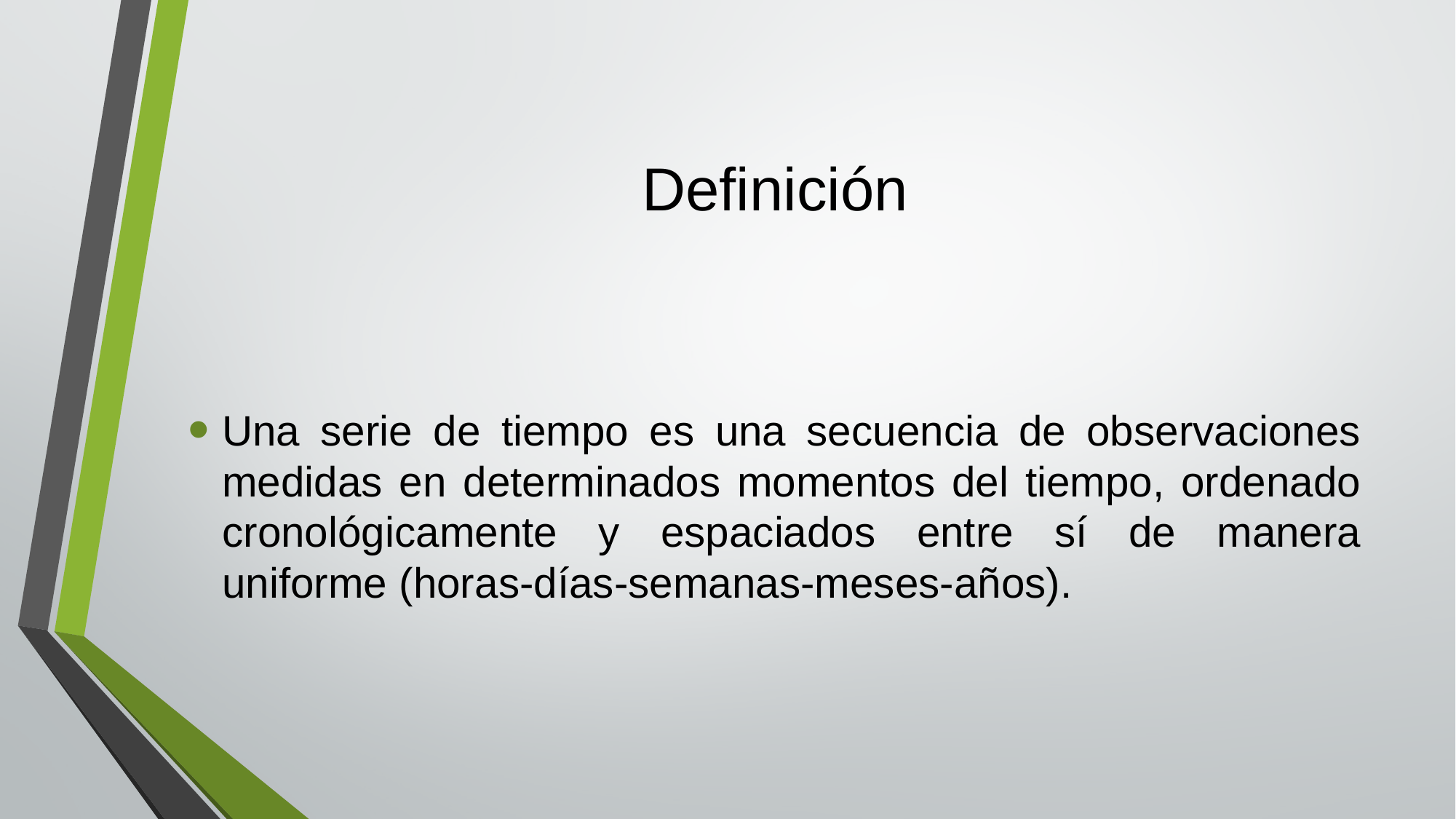

# Definición
Una serie de tiempo es una secuencia de observaciones medidas en determinados momentos del tiempo, ordenado cronológicamente y espaciados entre sí de manera uniforme (horas-días-semanas-meses-años).